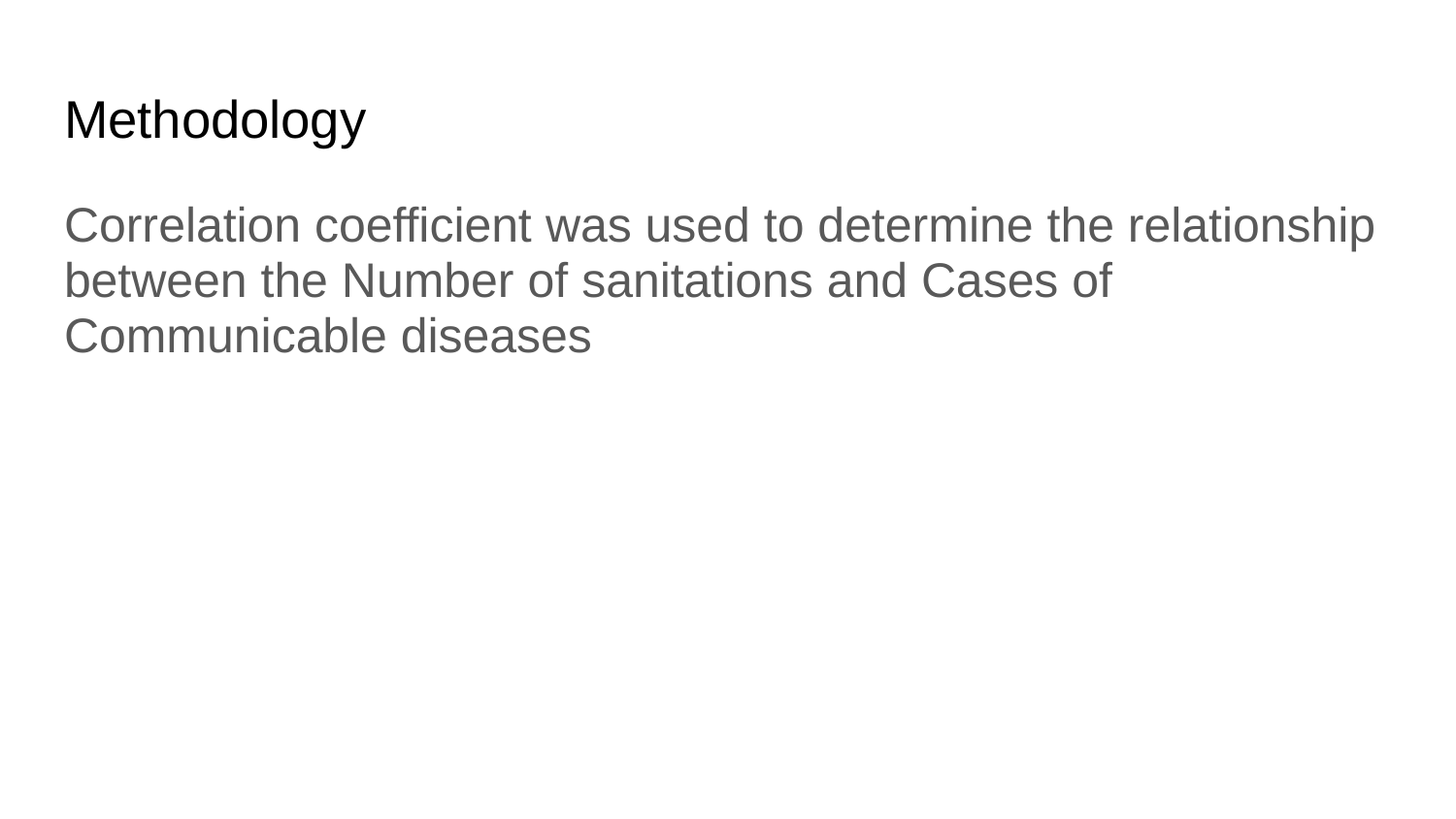

# Methodology
Correlation coefficient was used to determine the relationship between the Number of sanitations and Cases of Communicable diseases